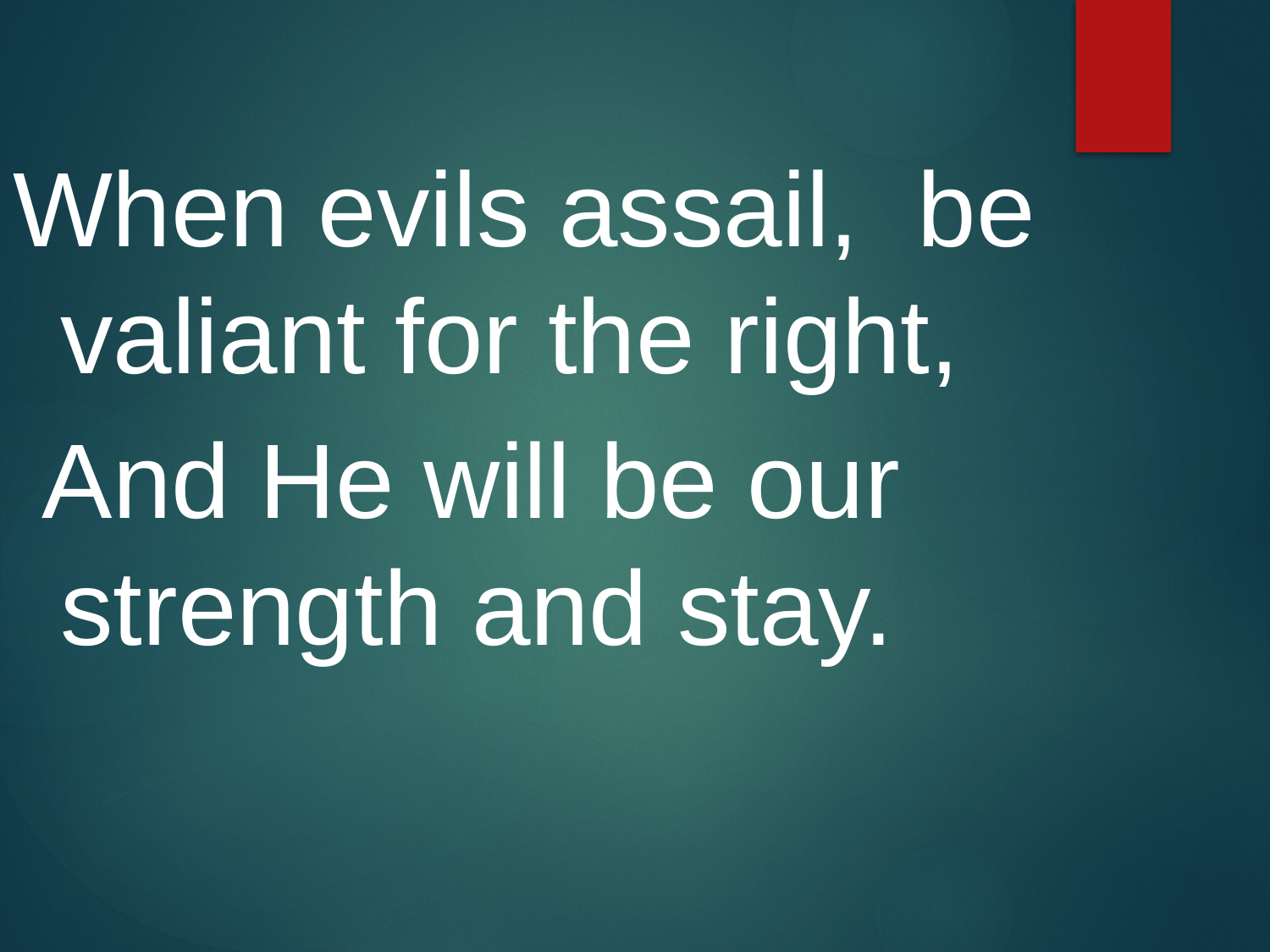

When evils assail,  be valiant for the right,
 And He will be our strength and stay.